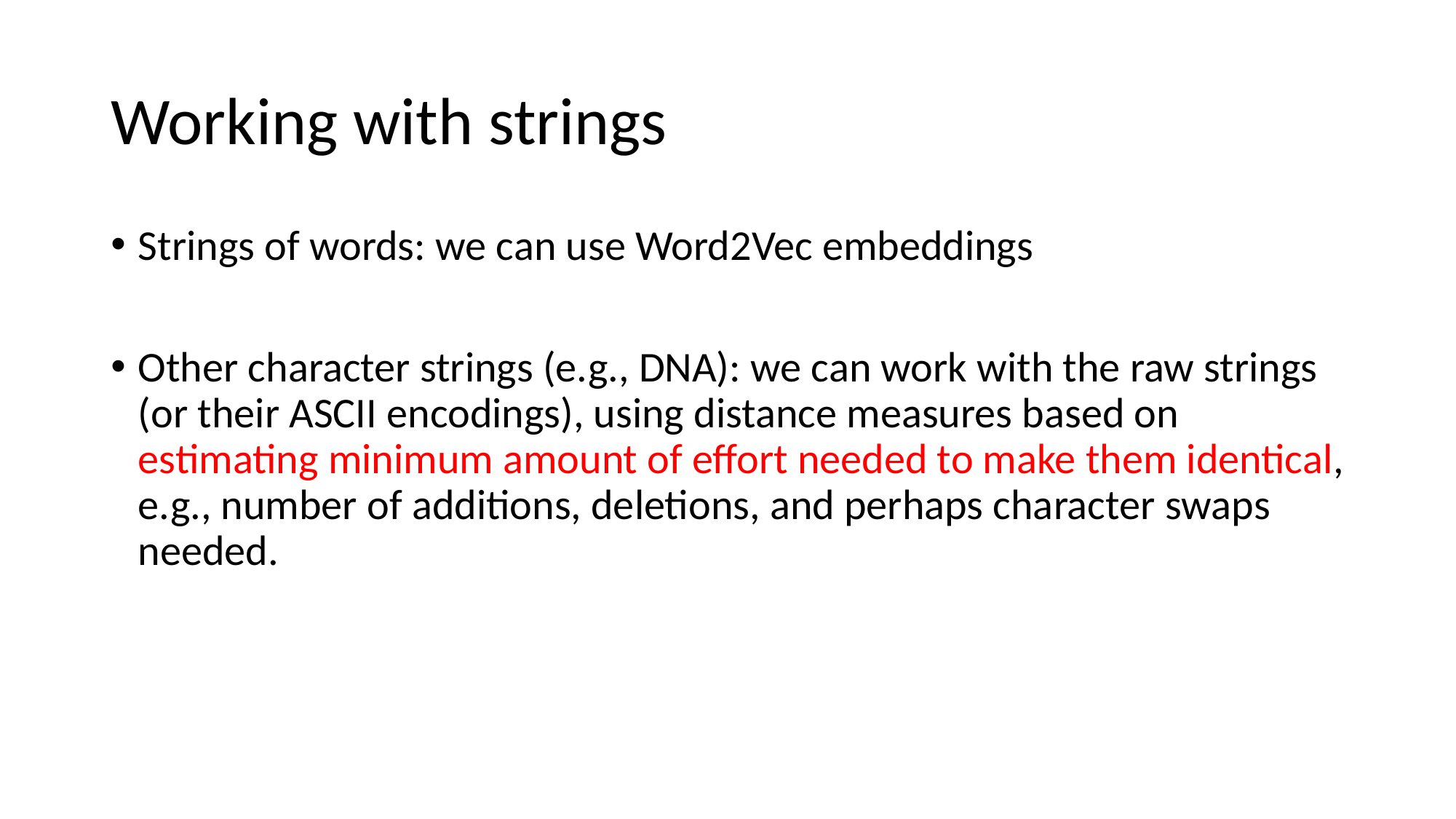

# Working with strings
Strings of words: we can use Word2Vec embeddings

Other character strings (e.g., DNA): we can work with the raw strings (or their ASCII encodings), using distance measures based on estimating minimum amount of effort needed to make them identical, e.g., number of additions, deletions, and perhaps character swaps needed.